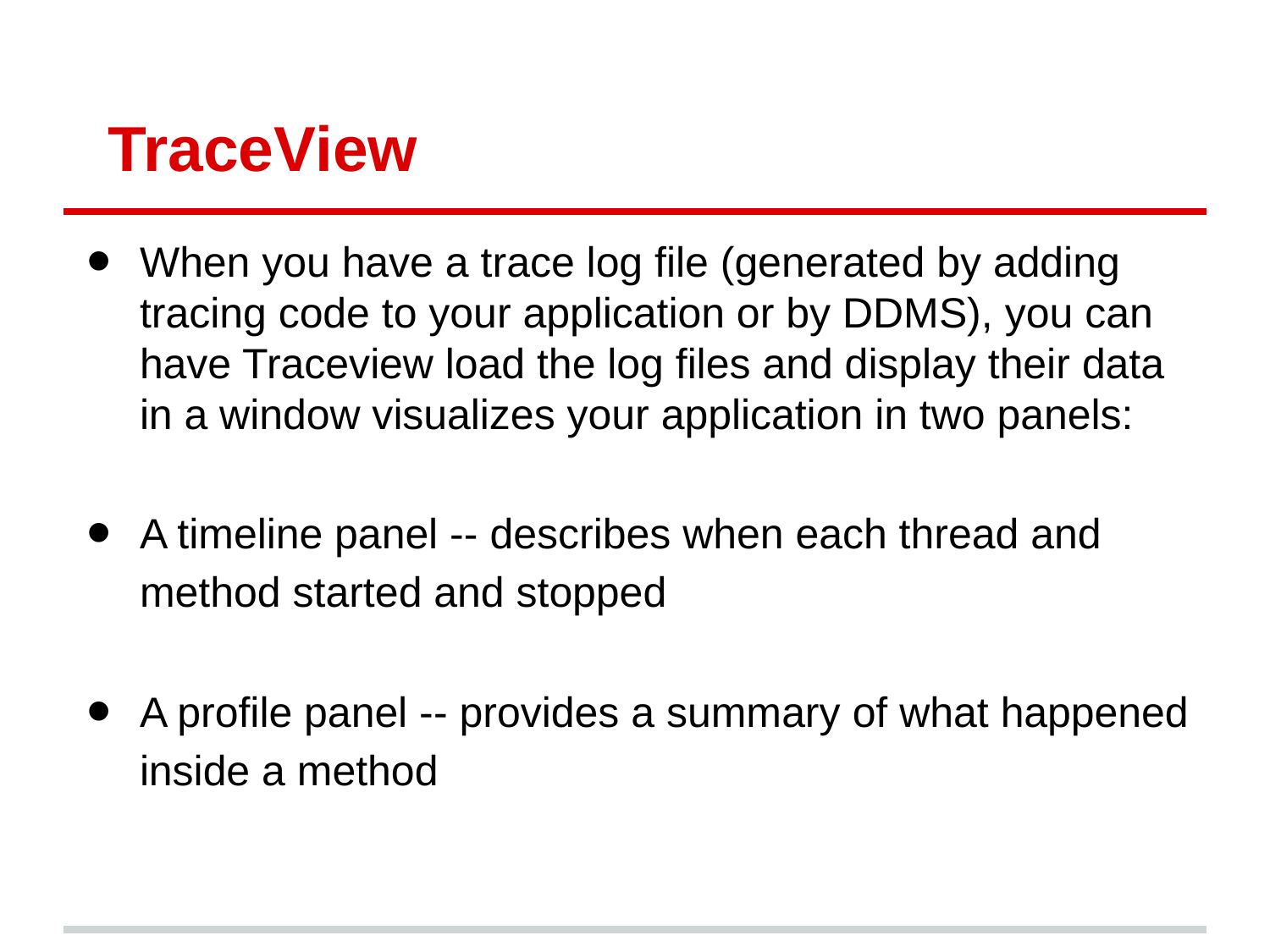

# TraceView
When you have a trace log file (generated by adding tracing code to your application or by DDMS), you can have Traceview load the log files and display their data in a window visualizes your application in two panels:

A timeline panel -- describes when each thread and method started and stopped

A profile panel -- provides a summary of what happened inside a method